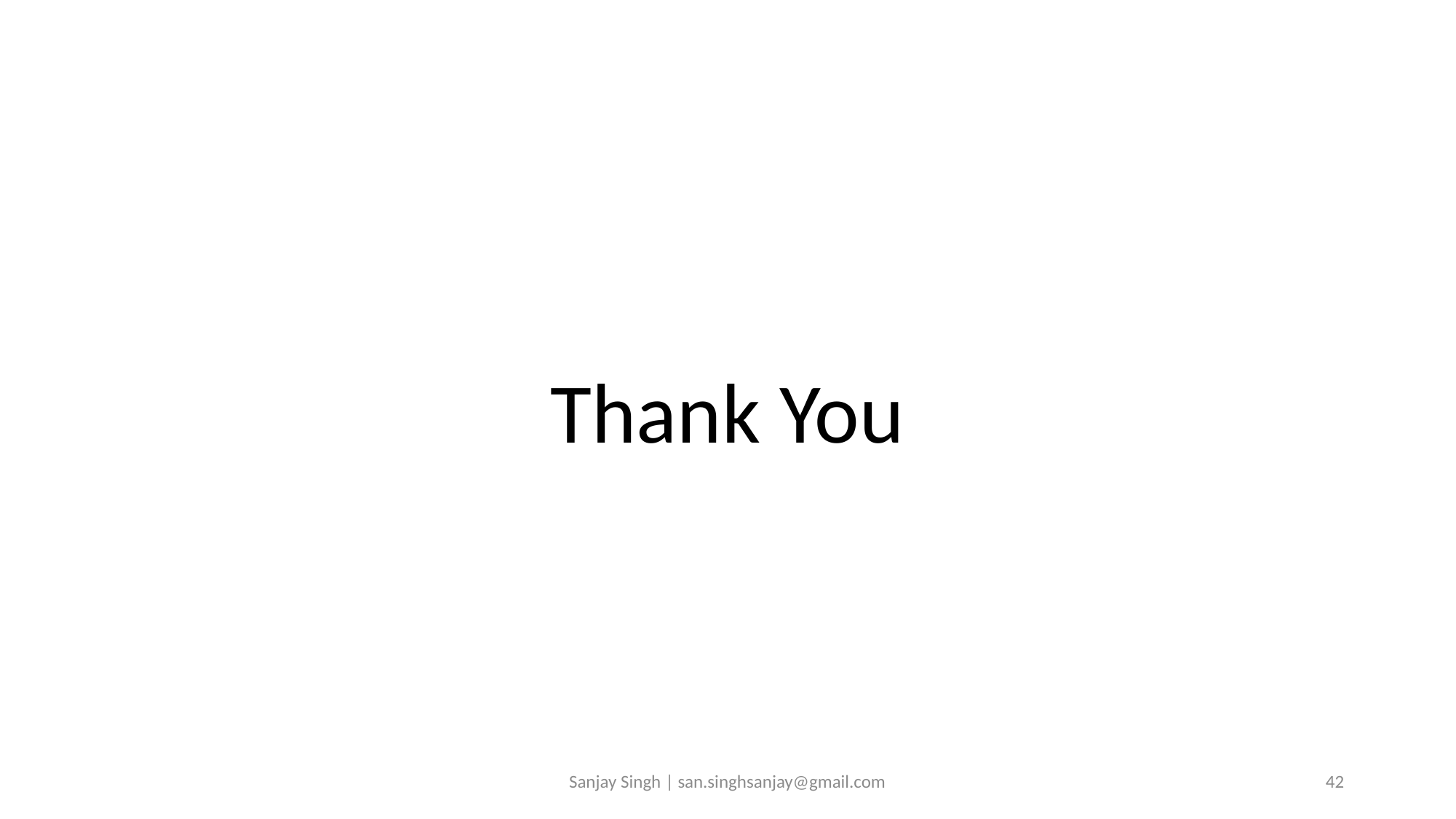

Thank You
Sanjay Singh | san.singhsanjay@gmail.com
42